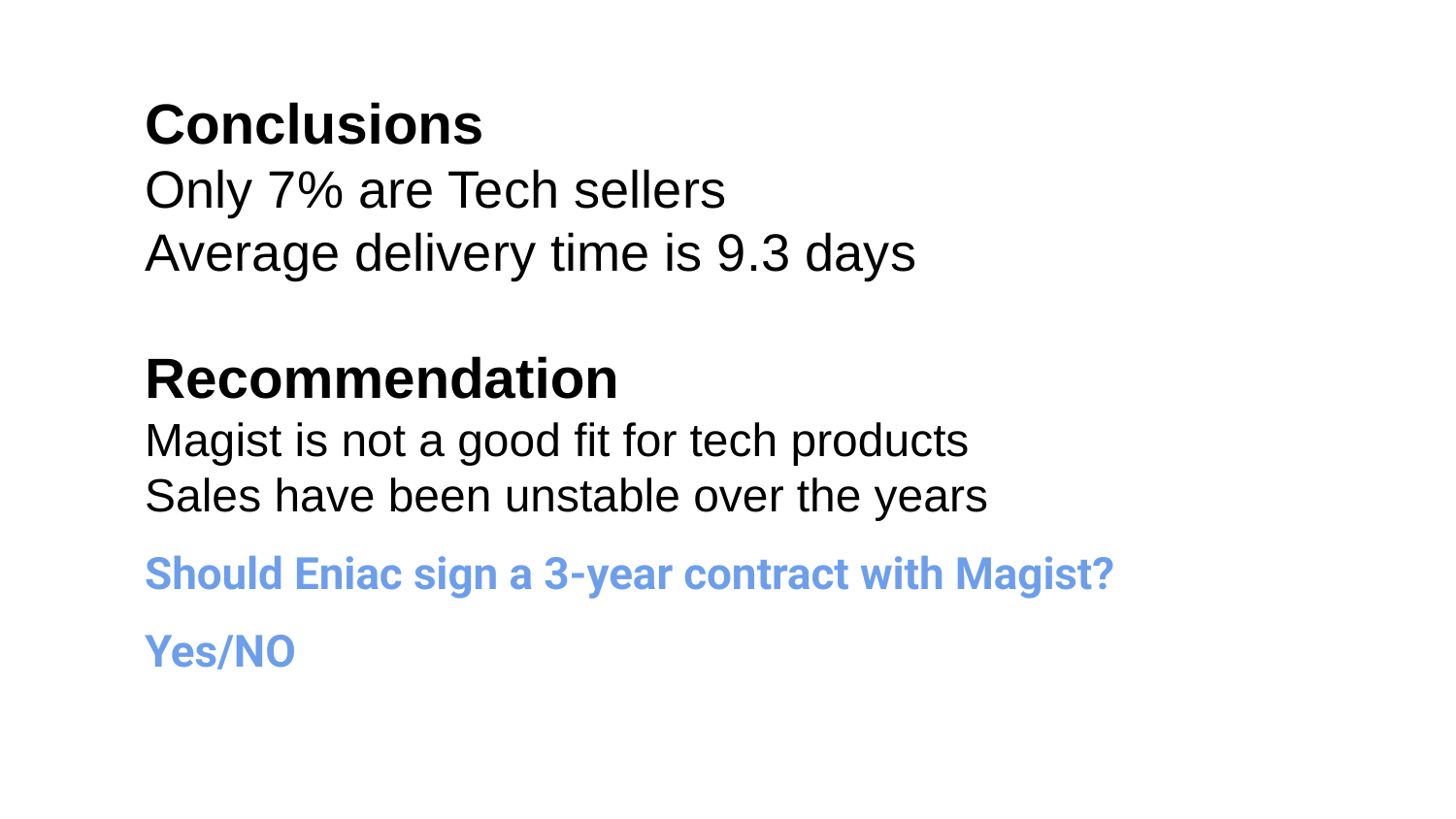

Conclusions
Only 7% are Tech sellers
Average delivery time is 9.3 days
Recommendation
Magist is not a good fit for tech products
Sales have been unstable over the years
Should Eniac sign a 3-year contract with Magist?
Yes/NO